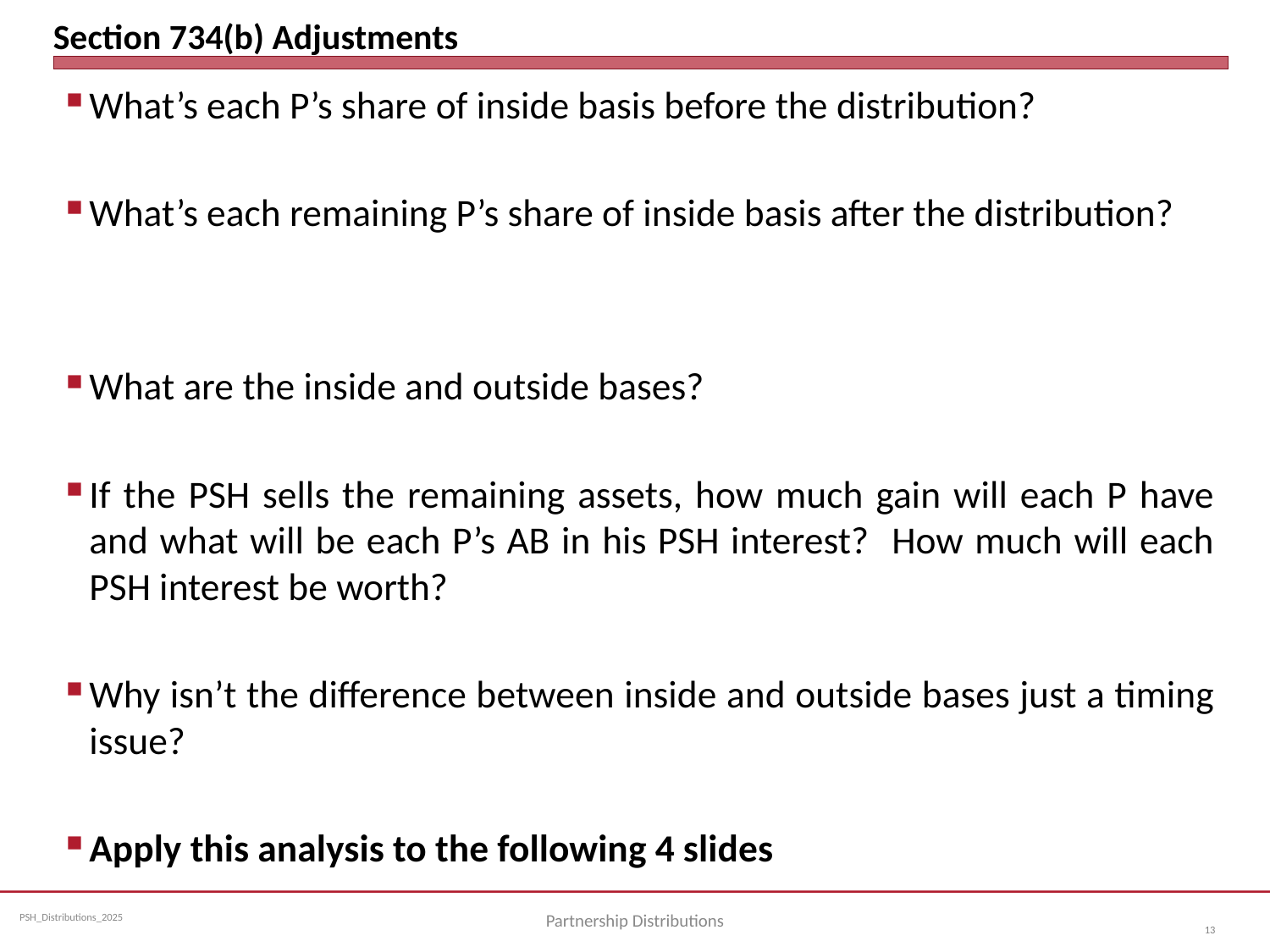

# Section 734(b) Adjustments
What’s each P’s share of inside basis before the distribution?

What’s each remaining P’s share of inside basis after the distribution?

What are the inside and outside bases?

If the PSH sells the remaining assets, how much gain will each P have and what will be each P’s AB in his PSH interest?  How much will each PSH interest be worth?

Why isn’t the difference between inside and outside bases just a timing issue?

Apply this analysis to the following 4 slides
Partnership Distributions

13